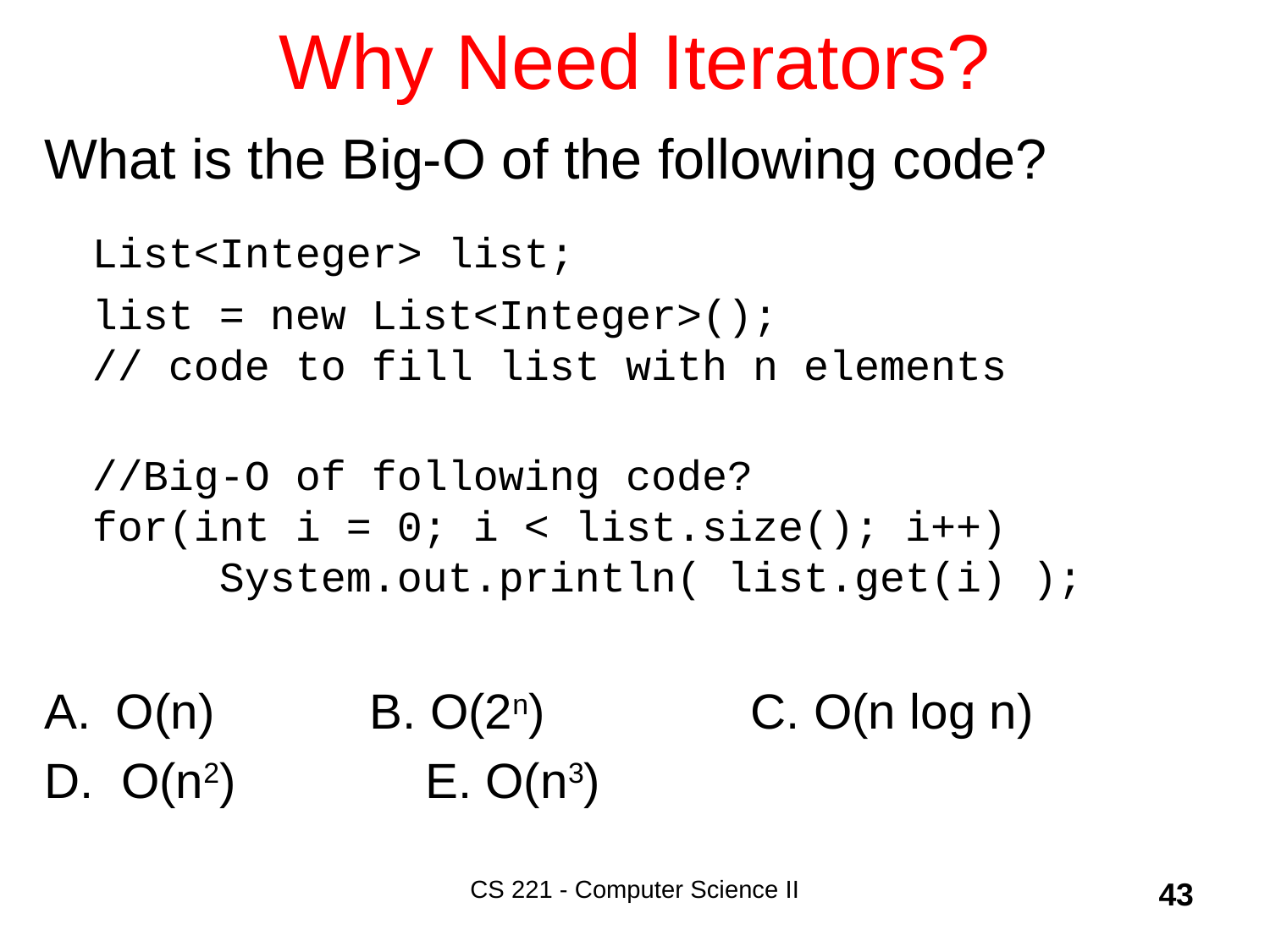

# Why Need Iterators?
What is the Big-O of the following code?

	List<Integer> list;
	list = new List<Integer>();
// code to fill list with n elements
	//Big-O of following code?
for(int i = 0; i < list.size(); i++)
	System.out.println( list.get(i) );

O(n)		B. O(2n)		C. O(n log n)
D.  O(n2)		E. O(n3)

CS 221 - Computer Science II
43